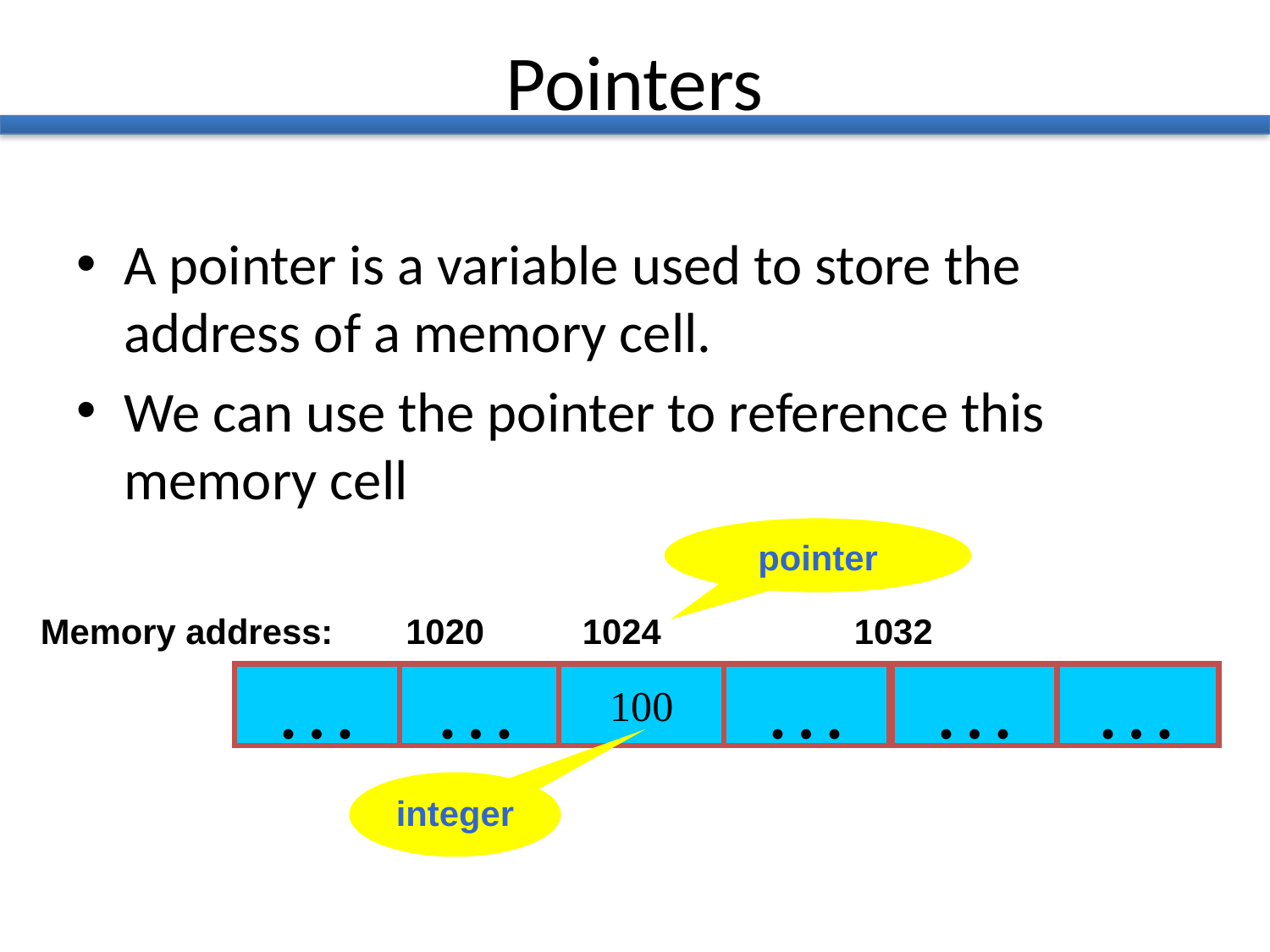

# Pointers

A pointer is a variable used to store the address of a memory cell.
We can use the pointer to reference this memory cell
pointer
Memory address:
1020
1024
1032
…
…
100
…

…
…
integer